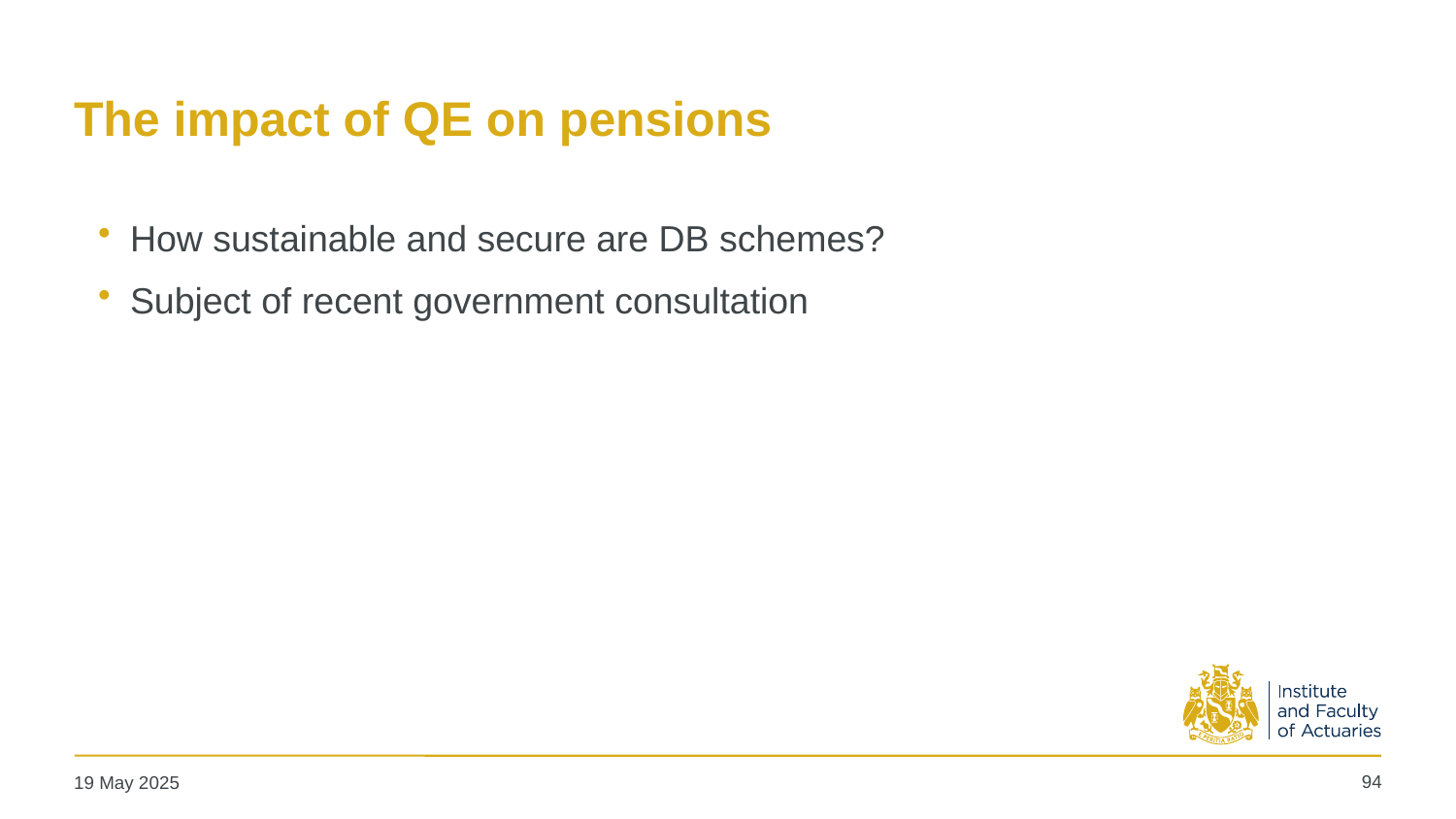

# The impact of QE on pensions
How sustainable and secure are DB schemes?
Subject of recent government consultation

94
19 May 2025